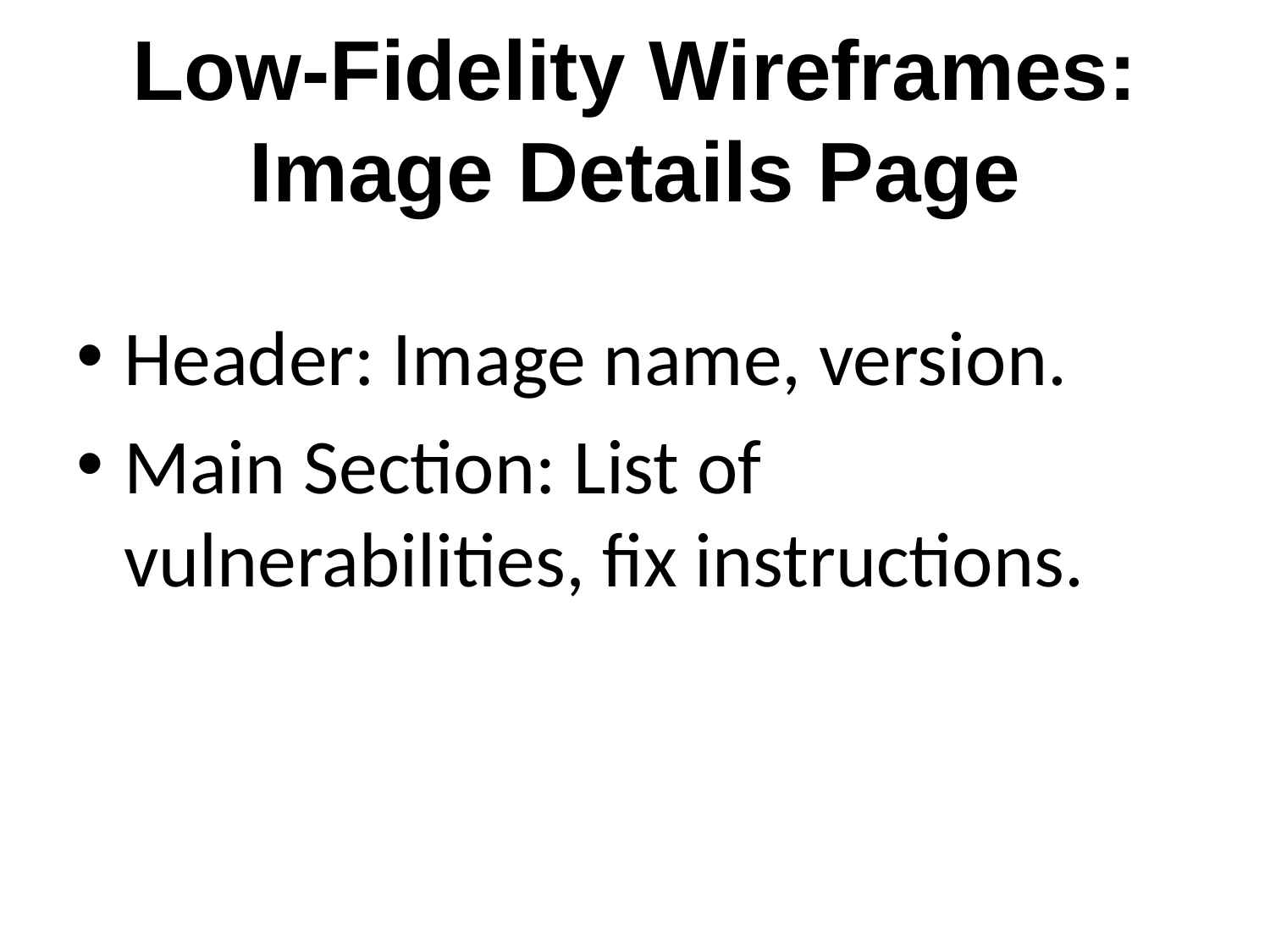

# Low-Fidelity Wireframes: Image Details Page
Header: Image name, version.
Main Section: List of vulnerabilities, fix instructions.